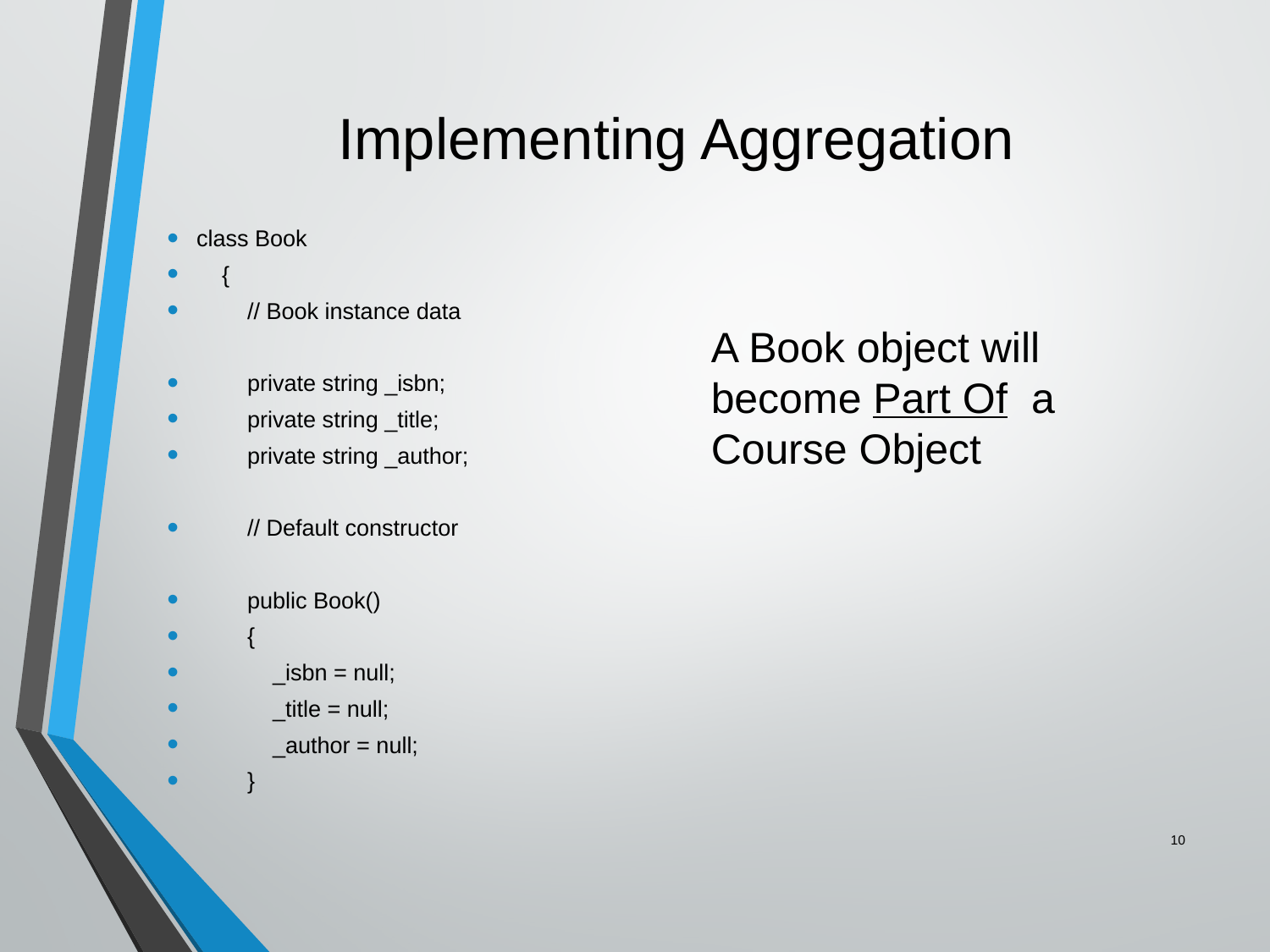

# Implementing Aggregation
class Book
    {
        // Book instance data

        private string _isbn;
        private string _title;
        private string _author;

        // Default constructor

        public Book()
        {
            _isbn = null;
            _title = null;
            _author = null;
        }
A Book object will become Part Of  a Course Object
10